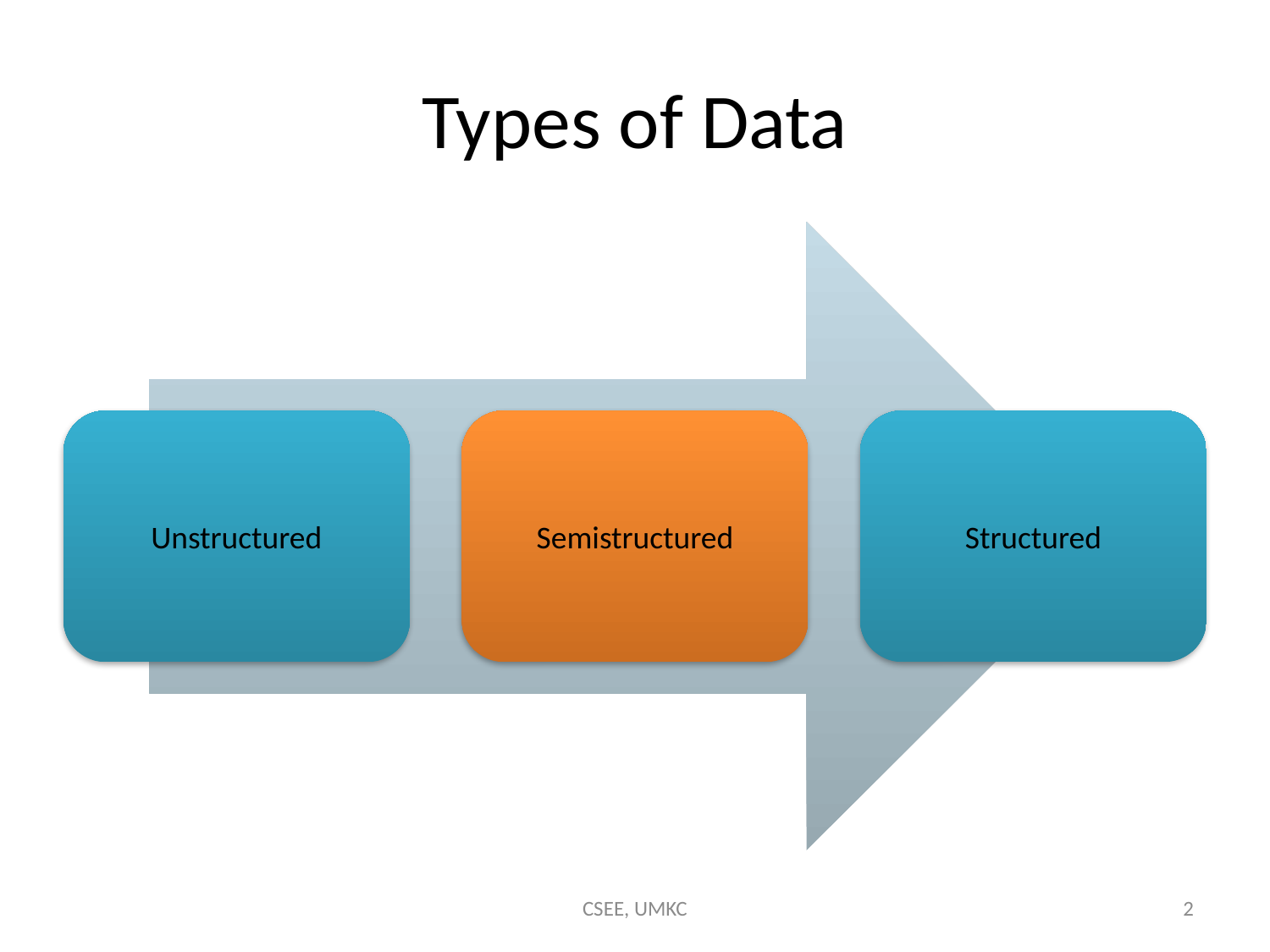

# Types of Data
Unstructured
Semistructured
Structured
CSEE, UMKC
2